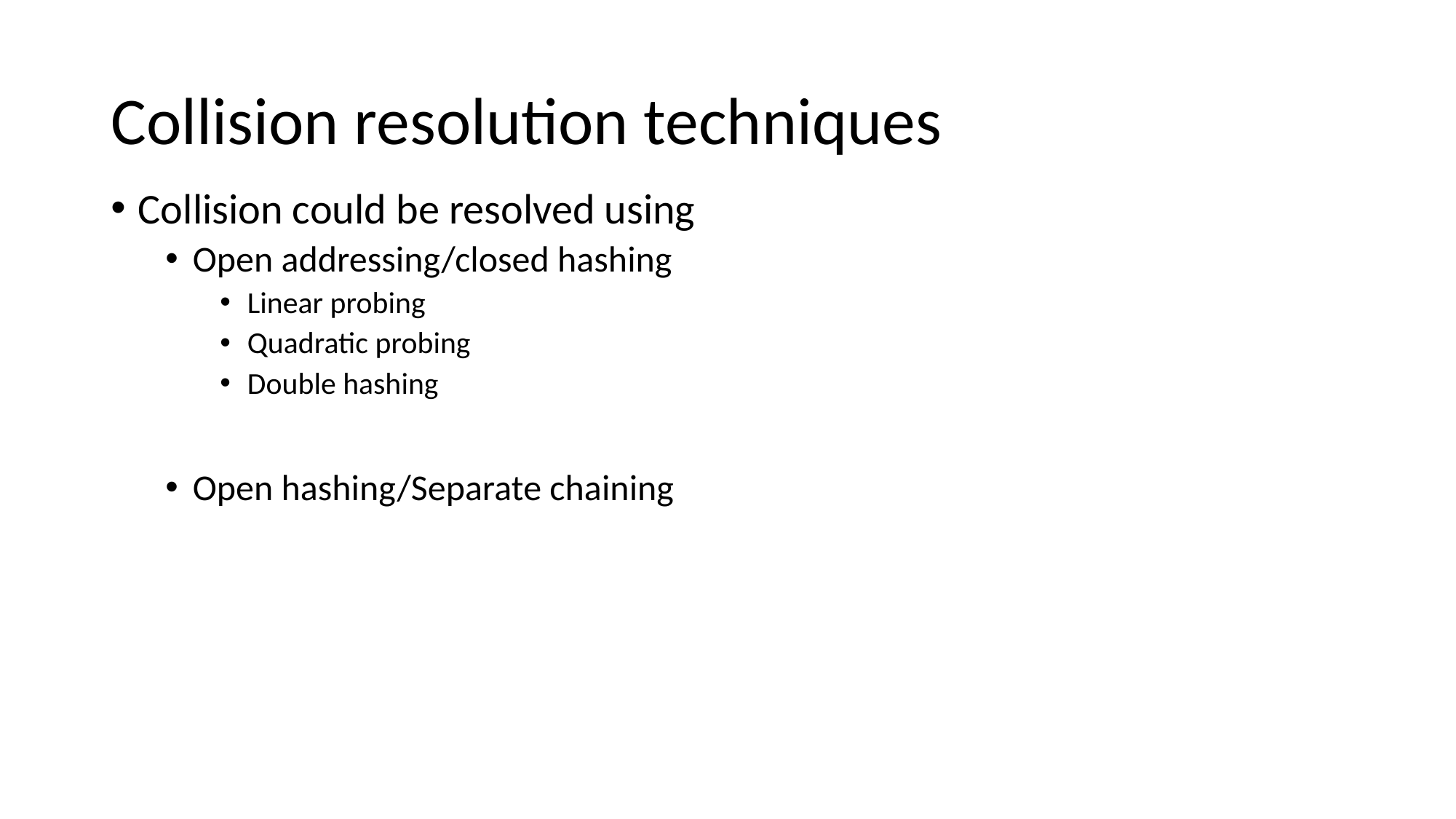

# Collision resolution techniques
Collision could be resolved using
Open addressing/closed hashing
Linear probing
Quadratic probing
Double hashing

Open hashing/Separate chaining